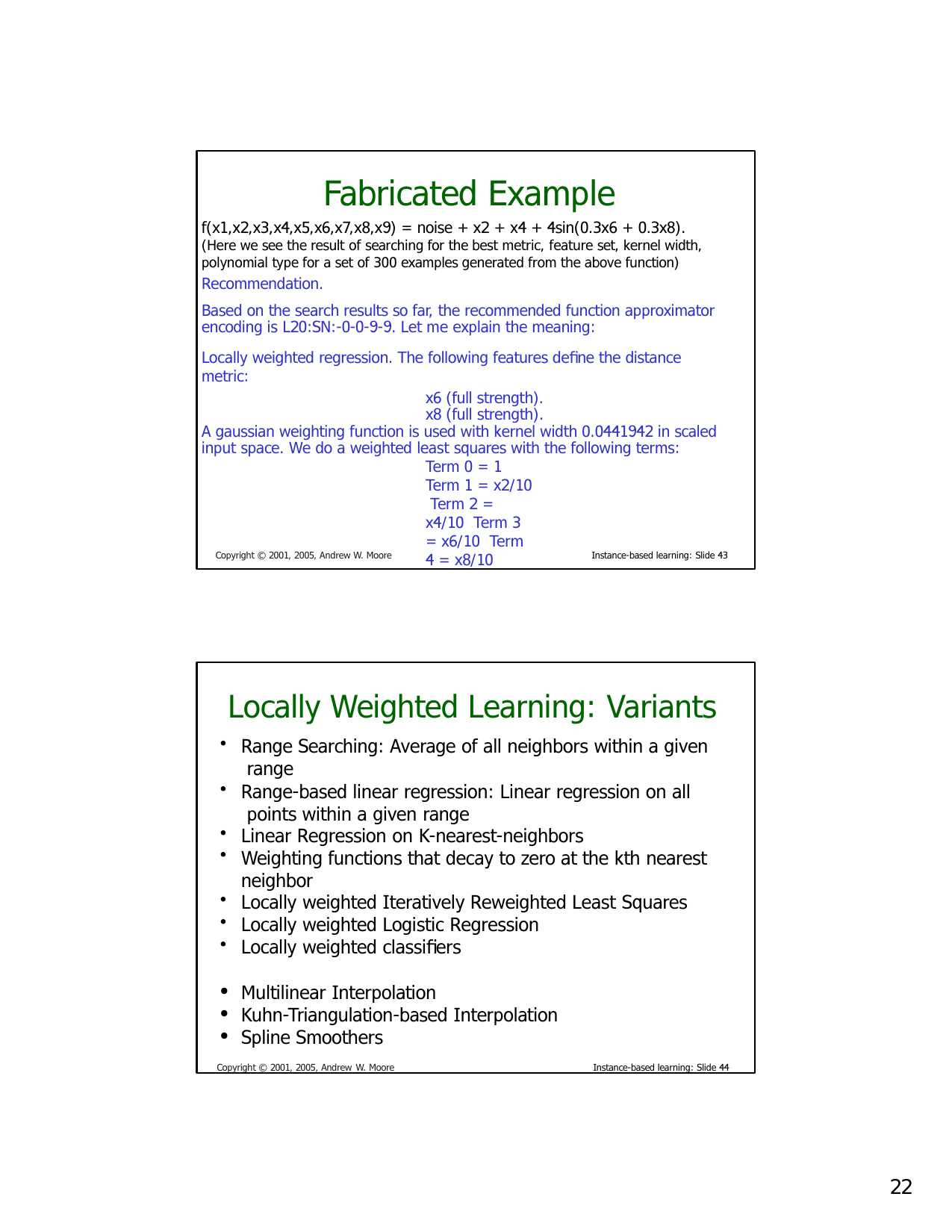

# Fabricated Example
f(x1,x2,x3,x4,x5,x6,x7,x8,x9) = noise + x2 + x4 + 4sin(0.3x6 + 0.3x8).  (Here we see the result of searching for the best metric, feature set, kernel width,  polynomial type for a set of 300 examples generated from the above function)
Recommendation.
Based on the search results so far, the recommended function approximator  encoding is L20:SN:-0-0-9-9. Let me explain the meaning:
Locally weighted regression. The following features define the distance metric:
x6 (full strength).  x8 (full strength).
A gaussian weighting function is used with kernel width 0.0441942 in scaled  input space. We do a weighted least squares with the following terms:
Term 0 = 1  Term 1 = x2/10  Term 2 = x4/10  Term 3 = x6/10  Term 4 = x8/10
Copyright © 2001, 2005, Andrew W. Moore
Instance-based learning: Slide 43
Locally Weighted Learning: Variants
Range Searching: Average of all neighbors within a given  range
Range-based linear regression: Linear regression on all  points within a given range
Linear Regression on K-nearest-neighbors
Weighting functions that decay to zero at the kth nearest  neighbor
Locally weighted Iteratively Reweighted Least Squares
Locally weighted Logistic Regression
Locally weighted classifiers

Multilinear Interpolation
Kuhn-Triangulation-based Interpolation
Spline Smoothers
Copyright © 2001, 2005, Andrew W. Moore	Instance-based learning: Slide 44
22